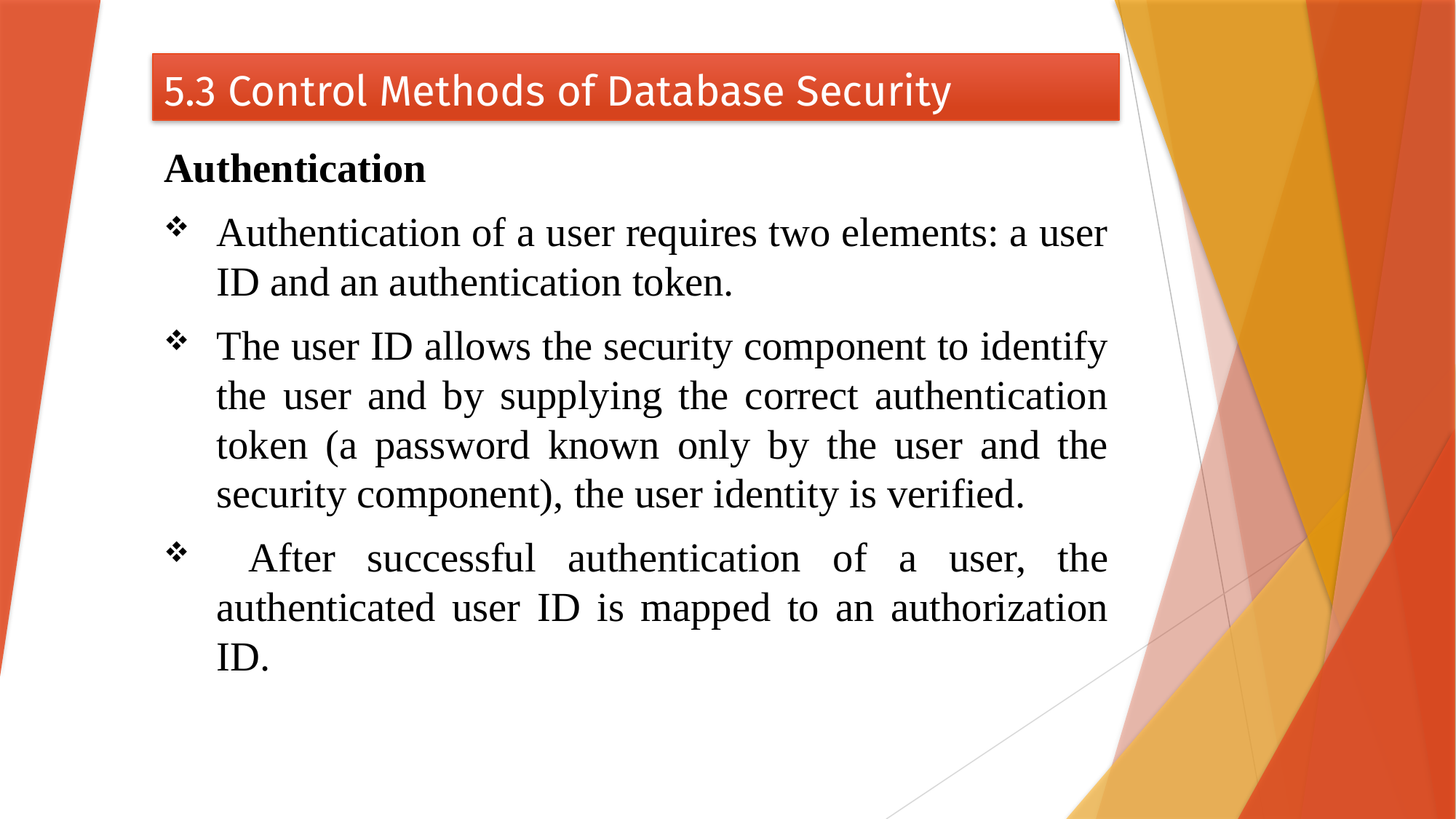

# 5.3 Control Methods of Database Security
Authentication
Authentication of a user requires two elements: a user ID and an authentication token.
The user ID allows the security component to identify the user and by supplying the correct authentication token (a password known only by the user and the security component), the user identity is verified.
 After successful authentication of a user, the authenticated user ID is mapped to an authorization ID.